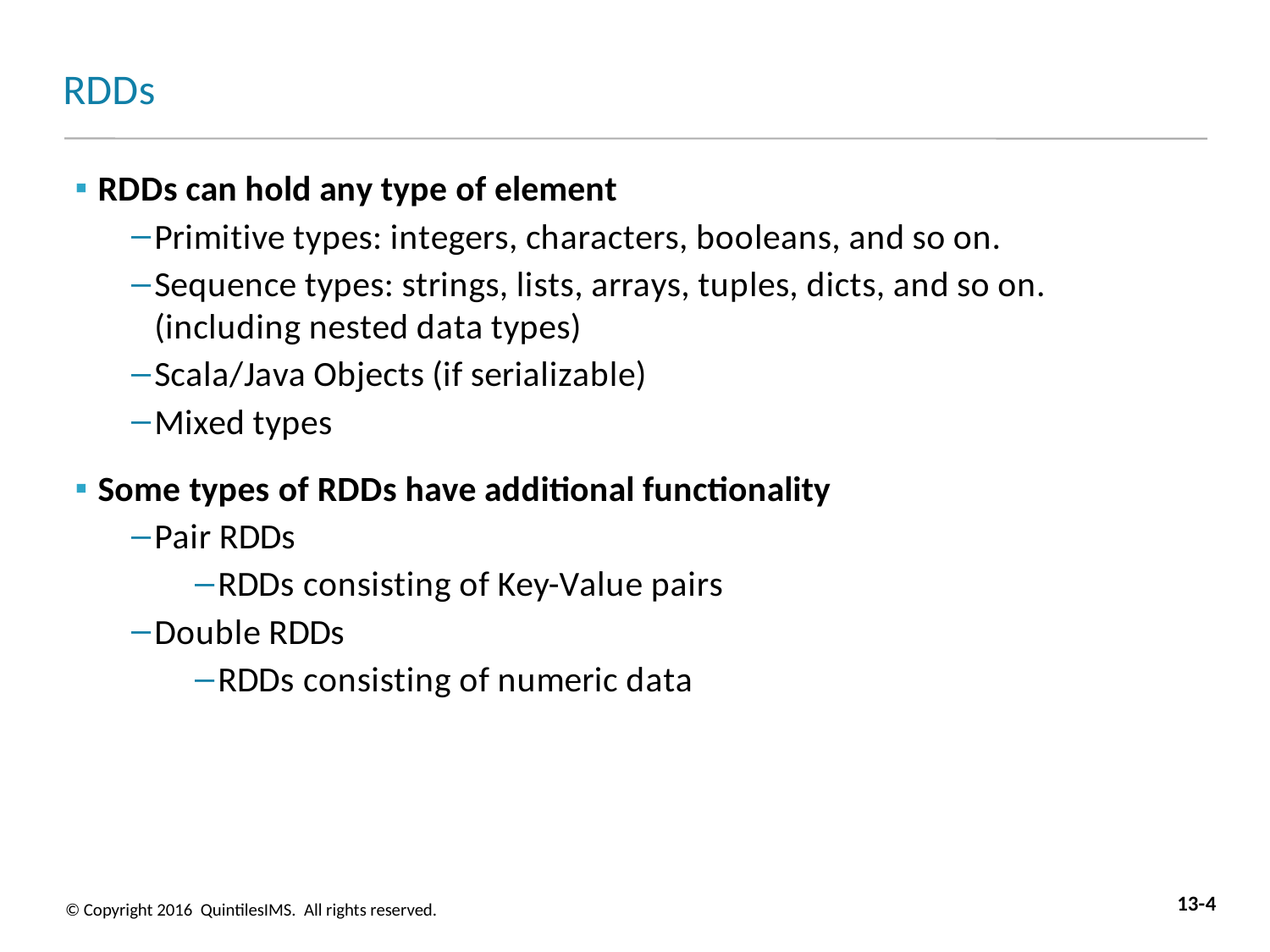

# RDDs
RDDs can hold any type of element
Primitive types: integers, characters, booleans, and so on.
Sequence types: strings, lists, arrays, tuples, dicts, and so on. (including nested data types)
Scala/Java Objects (if serializable)
Mixed types
Some types of RDDs have additional functionality
Pair RDDs
RDDs consisting of Key-Value pairs
Double RDDs
RDDs consisting of numeric data
13-4
© Copyright 2016  QuintilesIMS.  All rights reserved.